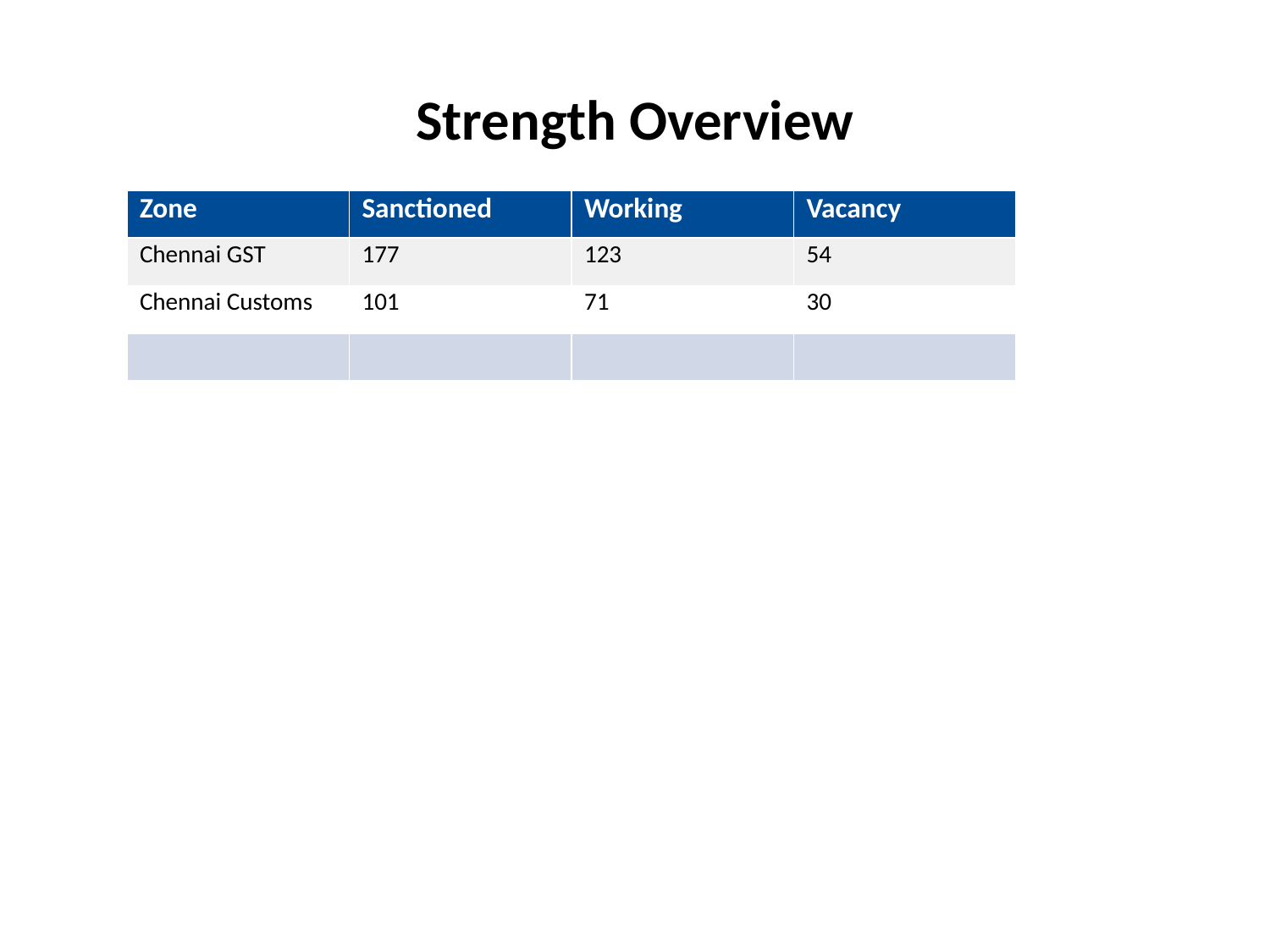

# Strength Overview
| Zone | Sanctioned | Working | Vacancy |
| --- | --- | --- | --- |
| Chennai GST | 177 | 123 | 54 |
| Chennai Customs | 101 | 71 | 30 |
|  |  |  |  |